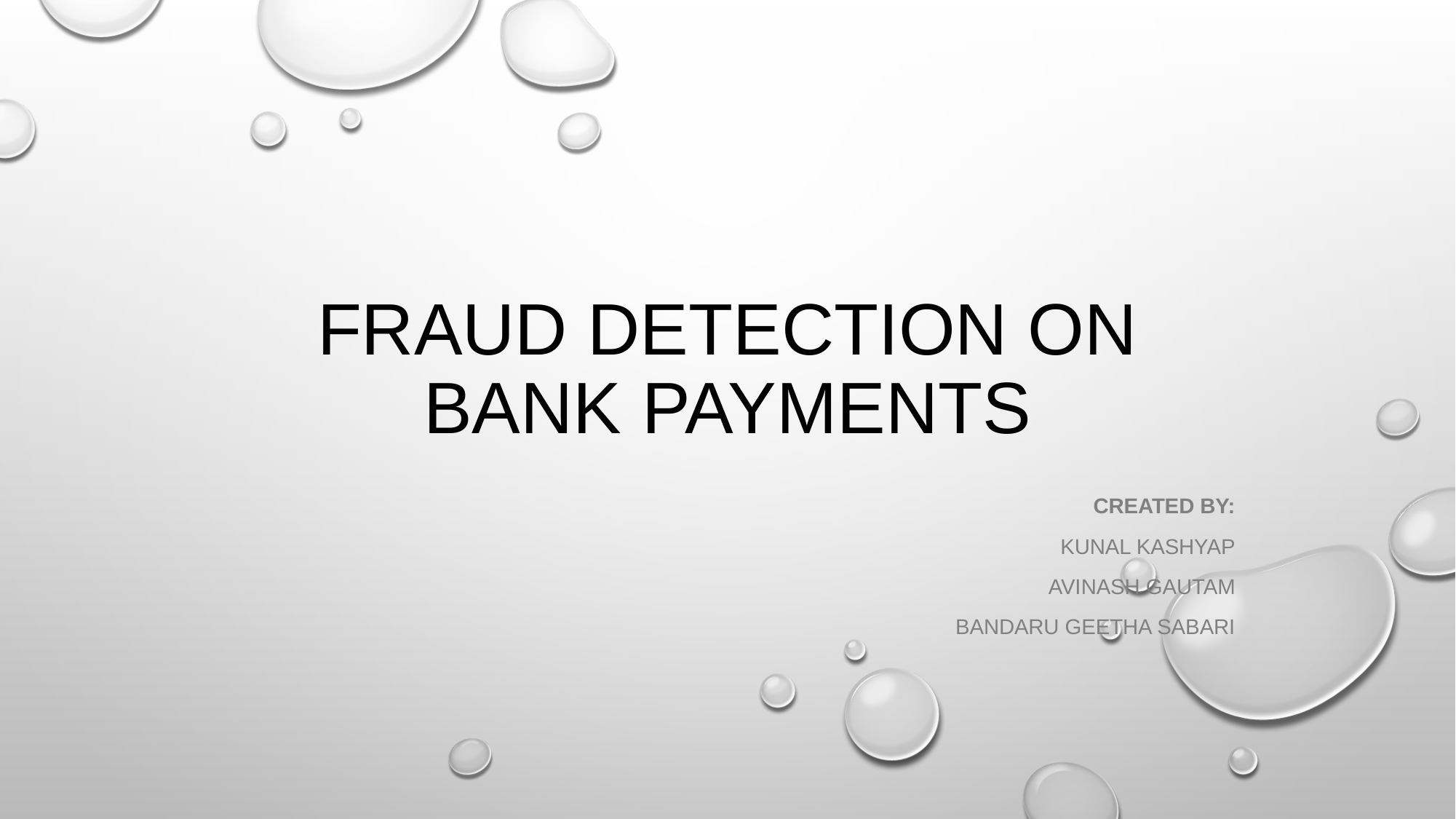

# Fraud Detection on Bank Payments
Created by:
Kunal Kashyap
Avinash gautam
Bandaru Geetha Sabari